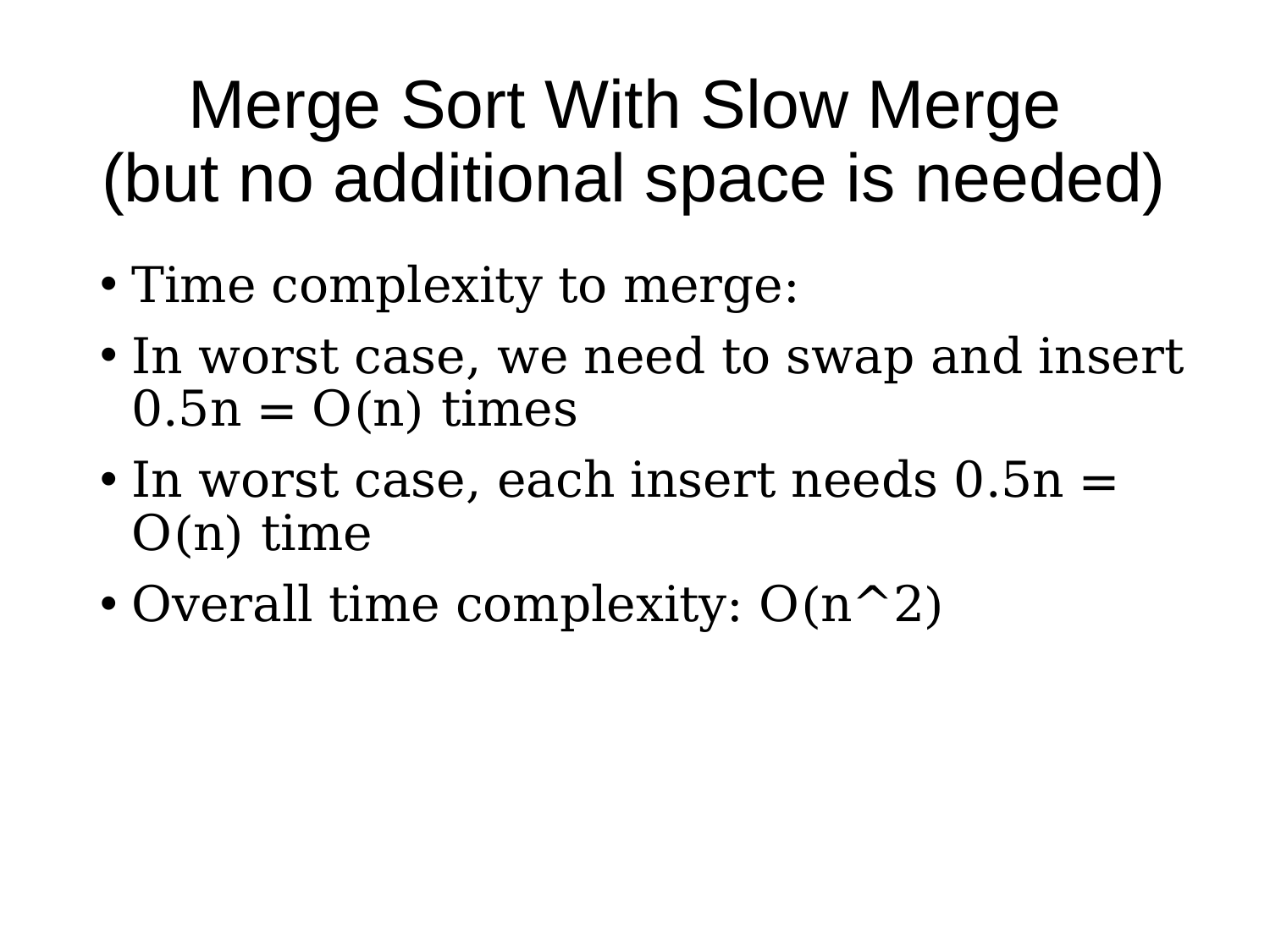

# Merge Sort With Slow Merge (but no additional space is needed)
Time complexity to merge:
In worst case, we need to swap and insert 0.5n = O(n) times
In worst case, each insert needs 0.5n = O(n) time
Overall time complexity: O(n^2)